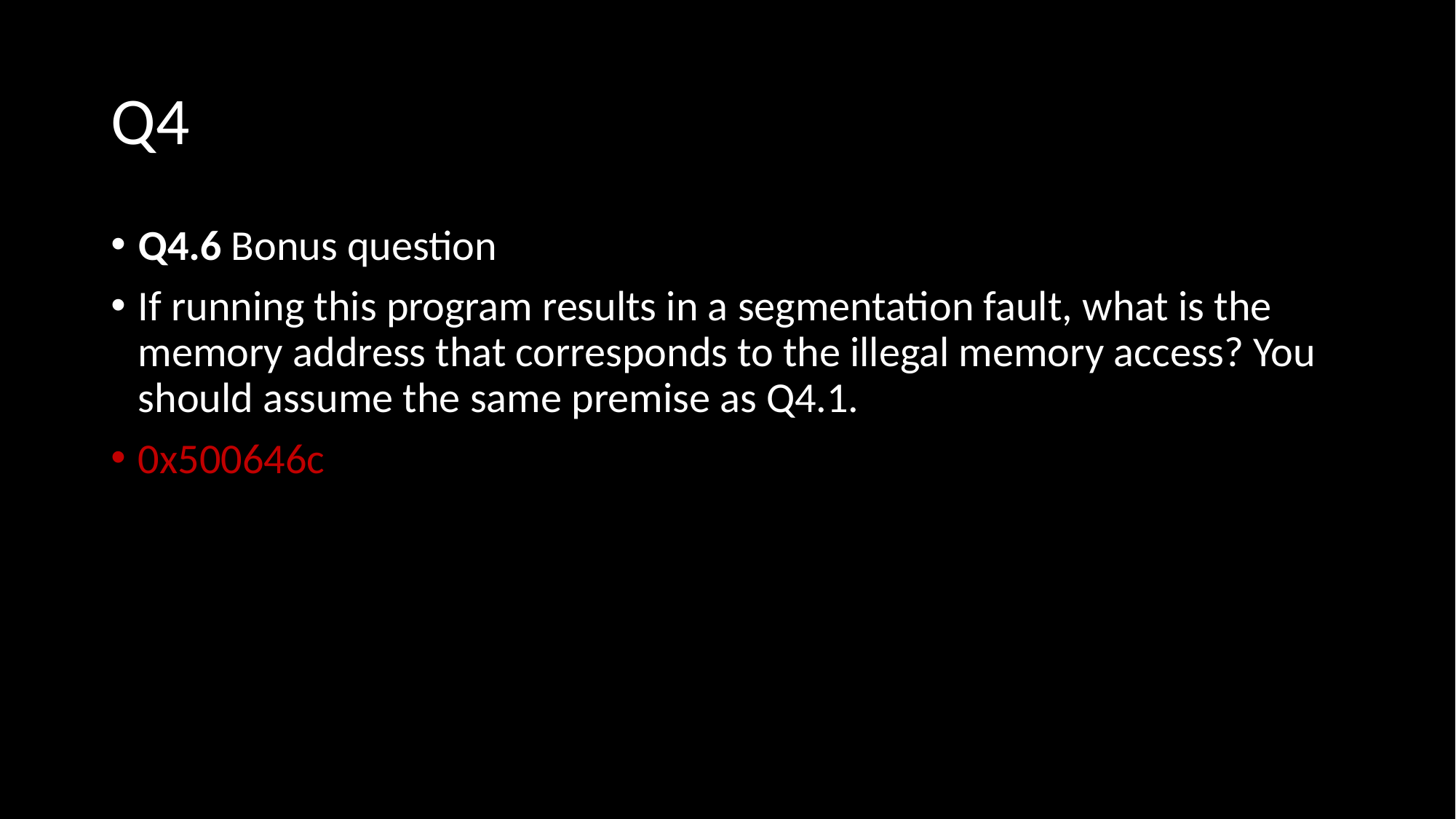

# Q4
Q4.6 Bonus question
If running this program results in a segmentation fault, what is the memory address that corresponds to the illegal memory access? You should assume the same premise as Q4.1.
0x500646c